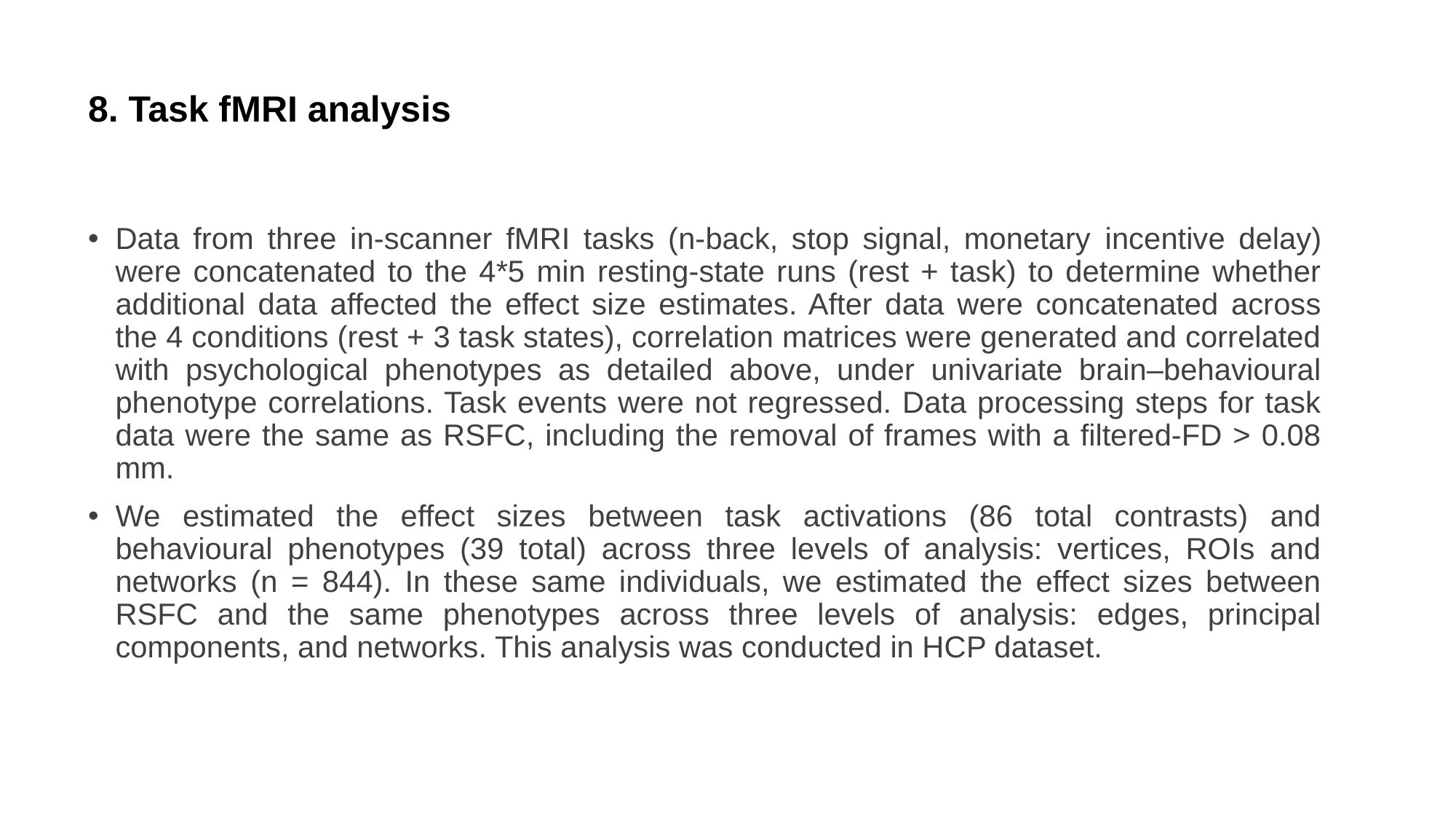

# 8. Task fMRI analysis
Data from three in-scanner fMRI tasks (n-back, stop signal, monetary incentive delay) were concatenated to the 4*5 min resting-state runs (rest + task) to determine whether additional data affected the effect size estimates. After data were concatenated across the 4 conditions (rest + 3 task states), correlation matrices were generated and correlated with psychological phenotypes as detailed above, under univariate brain–behavioural phenotype correlations. Task events were not regressed. Data processing steps for task data were the same as RSFC, including the removal of frames with a filtered-FD > 0.08 mm.
We estimated the effect sizes between task activations (86 total contrasts) and behavioural phenotypes (39 total) across three levels of analysis: vertices, ROIs and networks (n = 844). In these same individuals, we estimated the effect sizes between RSFC and the same phenotypes across three levels of analysis: edges, principal components, and networks. This analysis was conducted in HCP dataset.